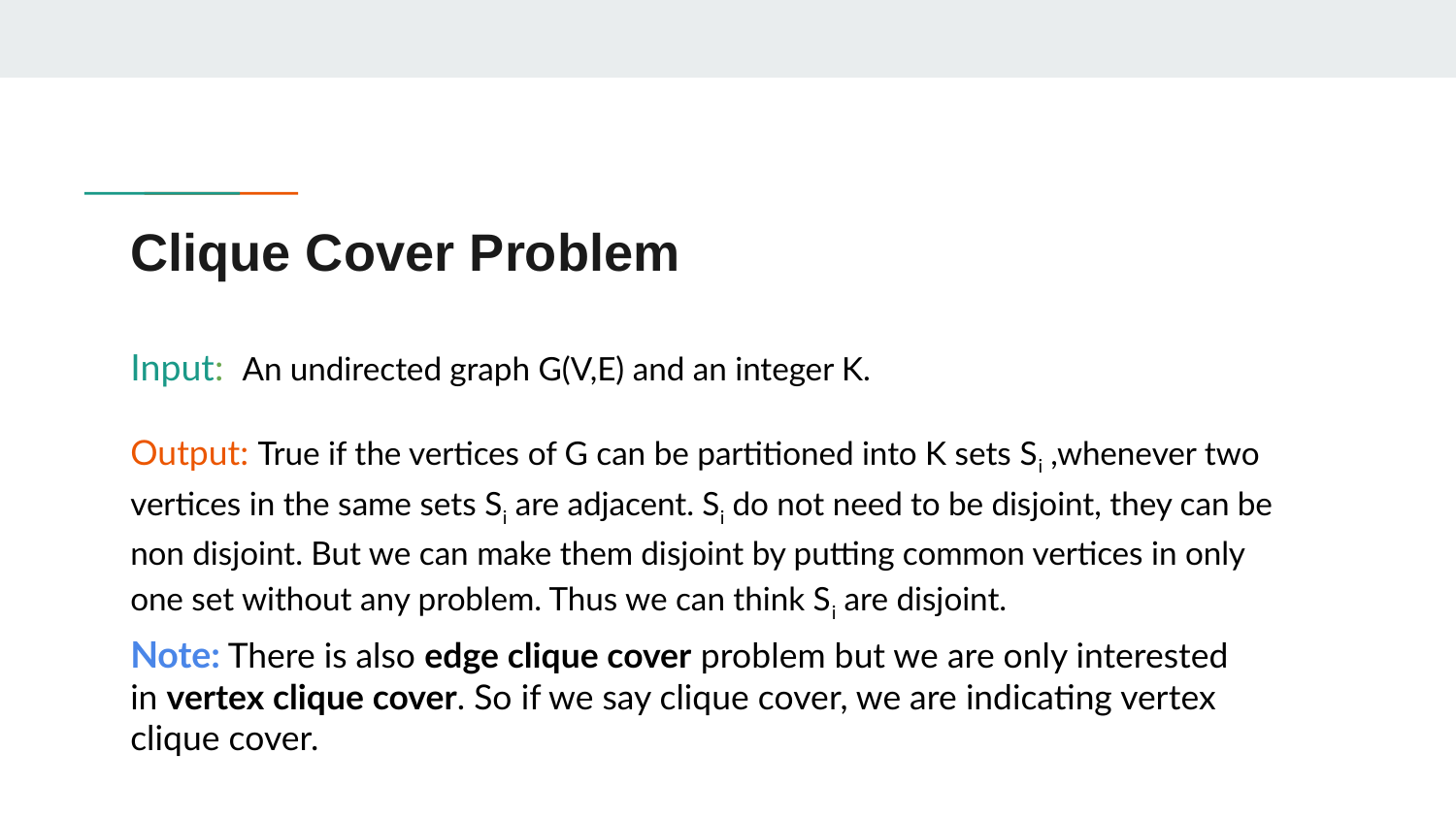

# Clique Cover Problem
Input:  An undirected graph G(V,E) and an integer K.
Output: True if the vertices of G can be partitioned into K sets Si ,whenever two vertices in the same sets Si are adjacent. Si do not need to be disjoint, they can be non disjoint. But we can make them disjoint by putting common vertices in only one set without any problem. Thus we can think Si are disjoint.
Note: There is also edge clique cover problem but we are only interested in vertex clique cover. So if we say clique cover, we are indicating vertex clique cover.